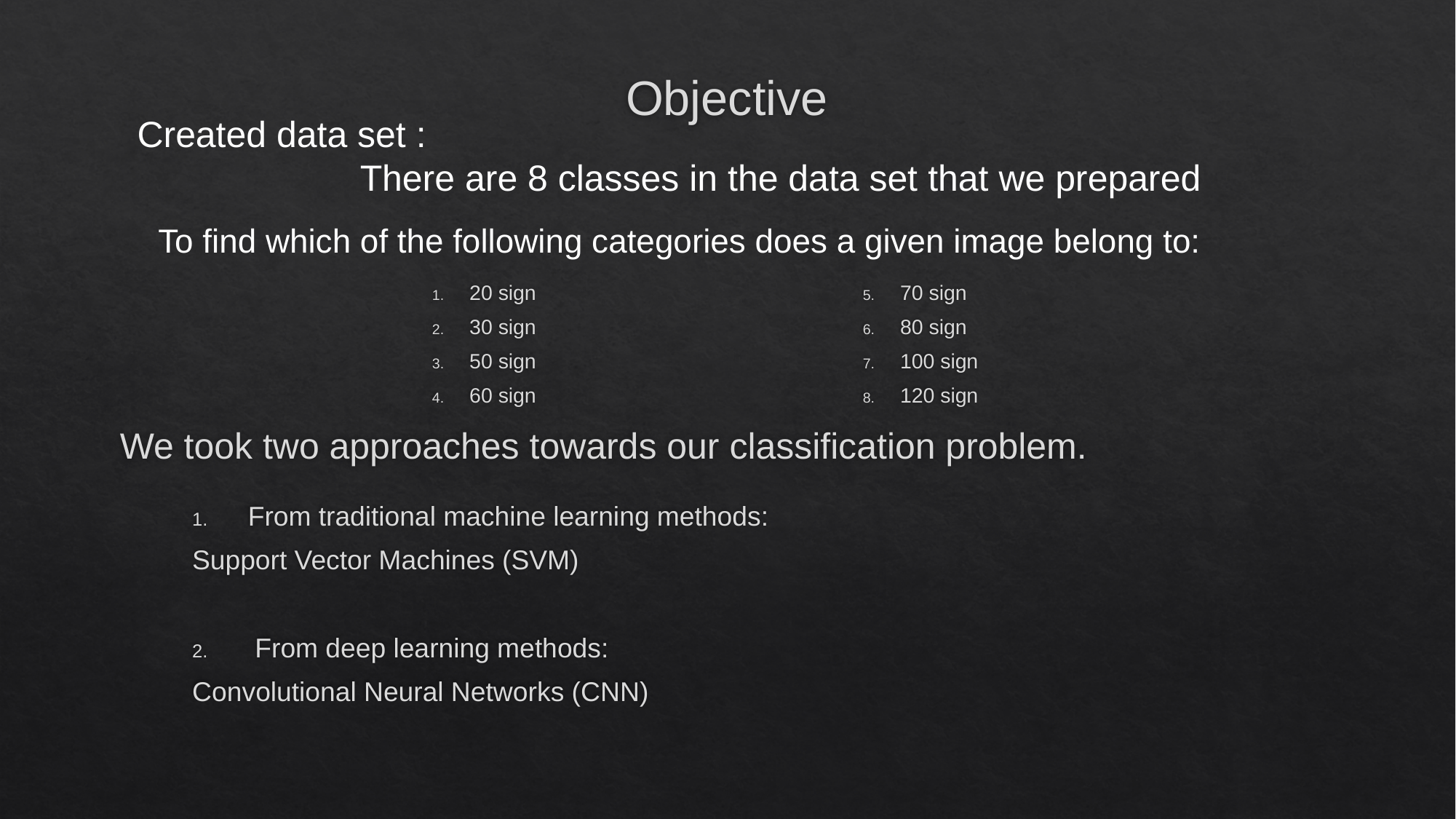

# Objective
Created data set :
		There are 8 classes in the data set that we prepared
To find which of the following categories does a given image belong to:
20 sign
30 sign
50 sign
60 sign

70 sign
80 sign
100 sign
120 sign

We took two approaches towards our classification problem.
From traditional machine learning methods:
								Support Vector Machines (SVM)

From deep learning methods:
								Convolutional Neural Networks (CNN)